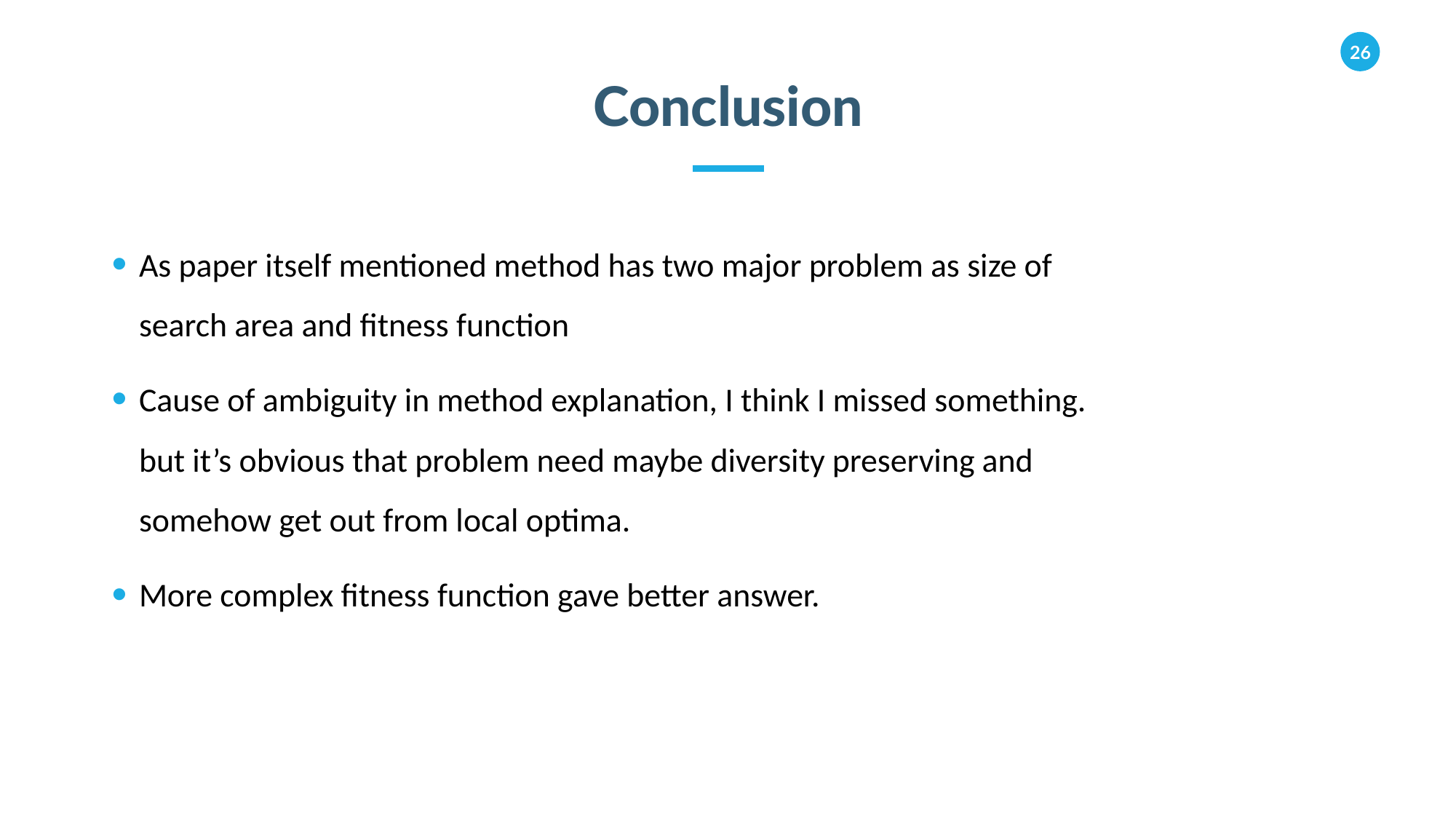

Conclusion

As paper itself mentioned method has two major problem as size of search area and fitness function
Cause of ambiguity in method explanation, I think I missed something. but it’s obvious that problem need maybe diversity preserving and somehow get out from local optima.
More complex fitness function gave better answer.